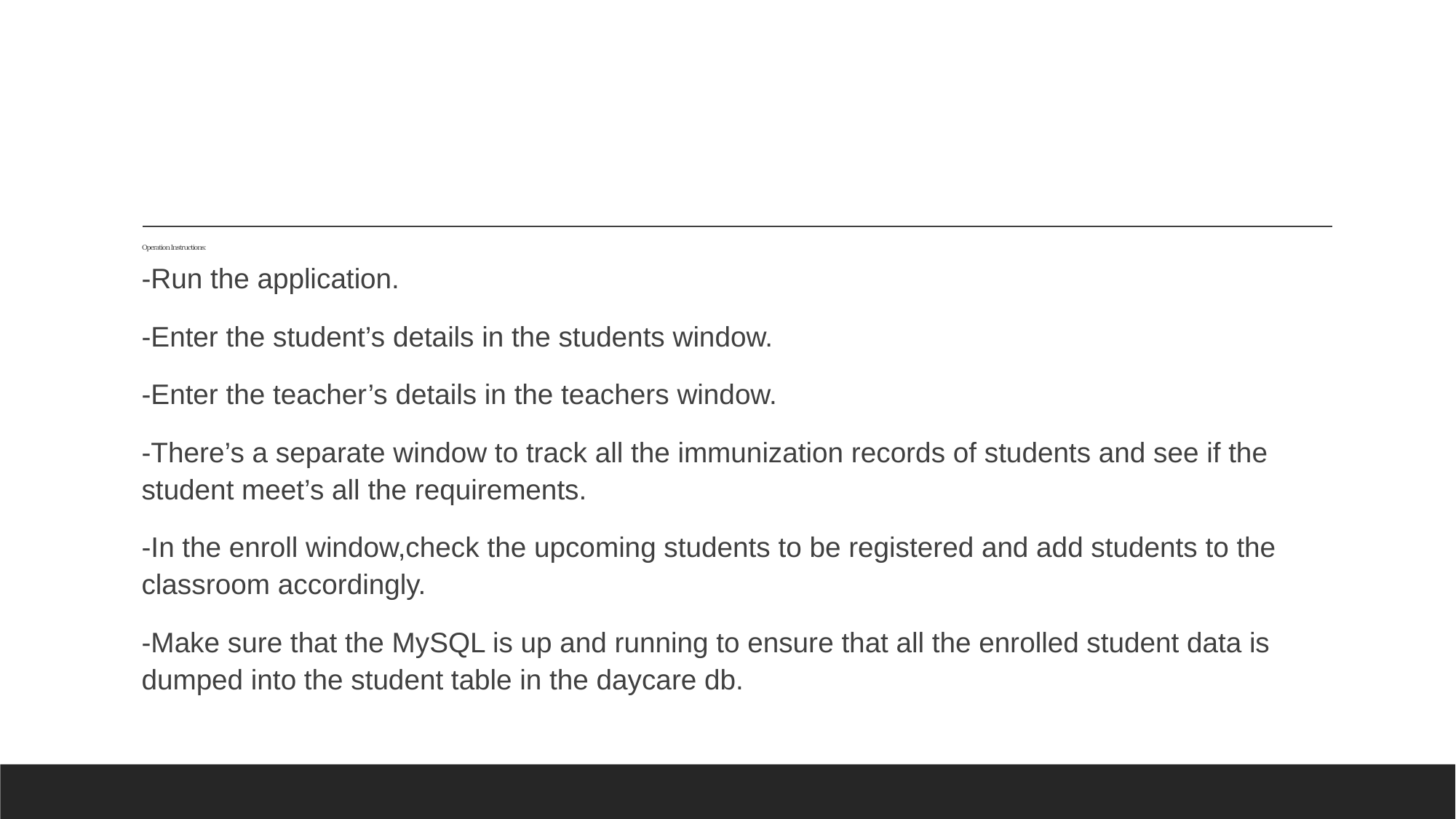

# Operation Instructions:
-Run the application.
-Enter the student’s details in the students window.
-Enter the teacher’s details in the teachers window.
-There’s a separate window to track all the immunization records of students and see if the student meet’s all the requirements.
-In the enroll window,check the upcoming students to be registered and add students to the classroom accordingly.
-Make sure that the MySQL is up and running to ensure that all the enrolled student data is dumped into the student table in the daycare db.